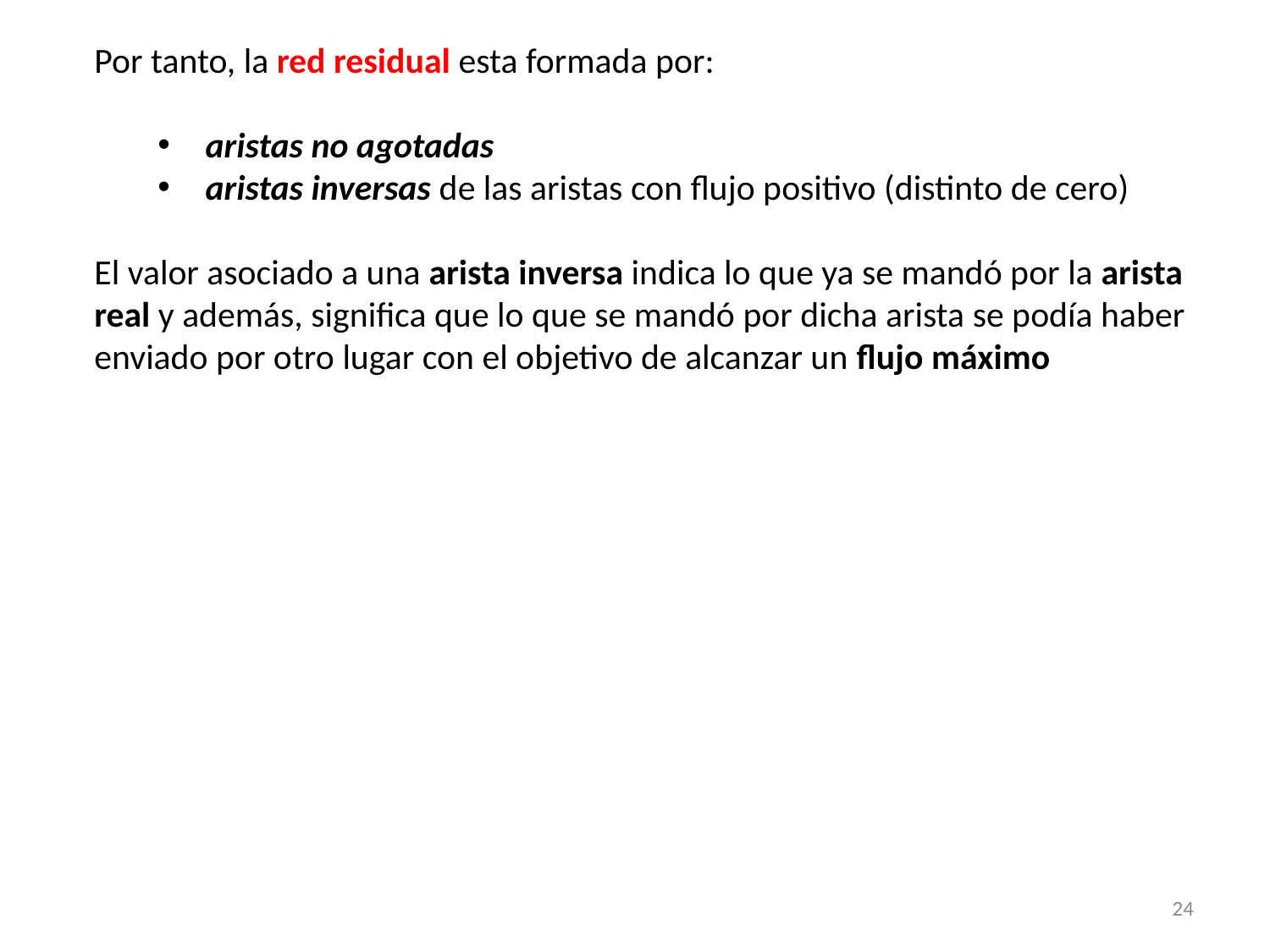

Por tanto, la red residual esta formada por:

aristas no agotadas
aristas inversas de las aristas con flujo positivo (distinto de cero)

El valor asociado a una arista inversa indica lo que ya se mandó por la arista real y además, significa que lo que se mandó por dicha arista se podía haber enviado por otro lugar con el objetivo de alcanzar un flujo máximo
24